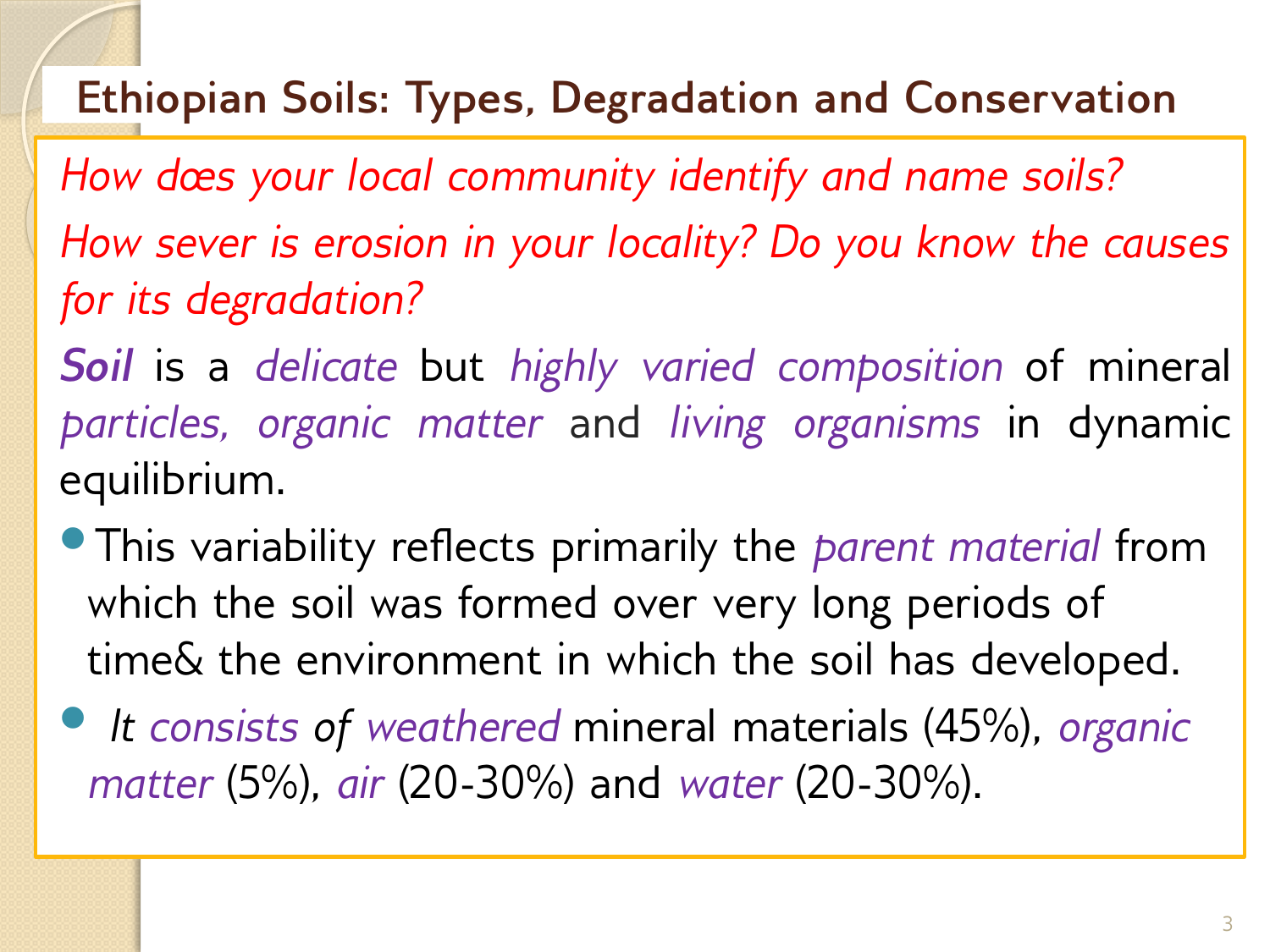

# Ethiopian Soils: Types, Degradation and Conservation
How does your local community identify and name soils?
How sever is erosion in your locality? Do you know the causes for its degradation?
Soil is a delicate but highly varied composition of mineral particles, organic matter and living organisms in dynamic equilibrium.
This variability reflects primarily the parent material from which the soil was formed over very long periods of time& the environment in which the soil has developed.
 It consists of weathered mineral materials (45%), organic matter (5%), air (20-30%) and water (20-30%).
3